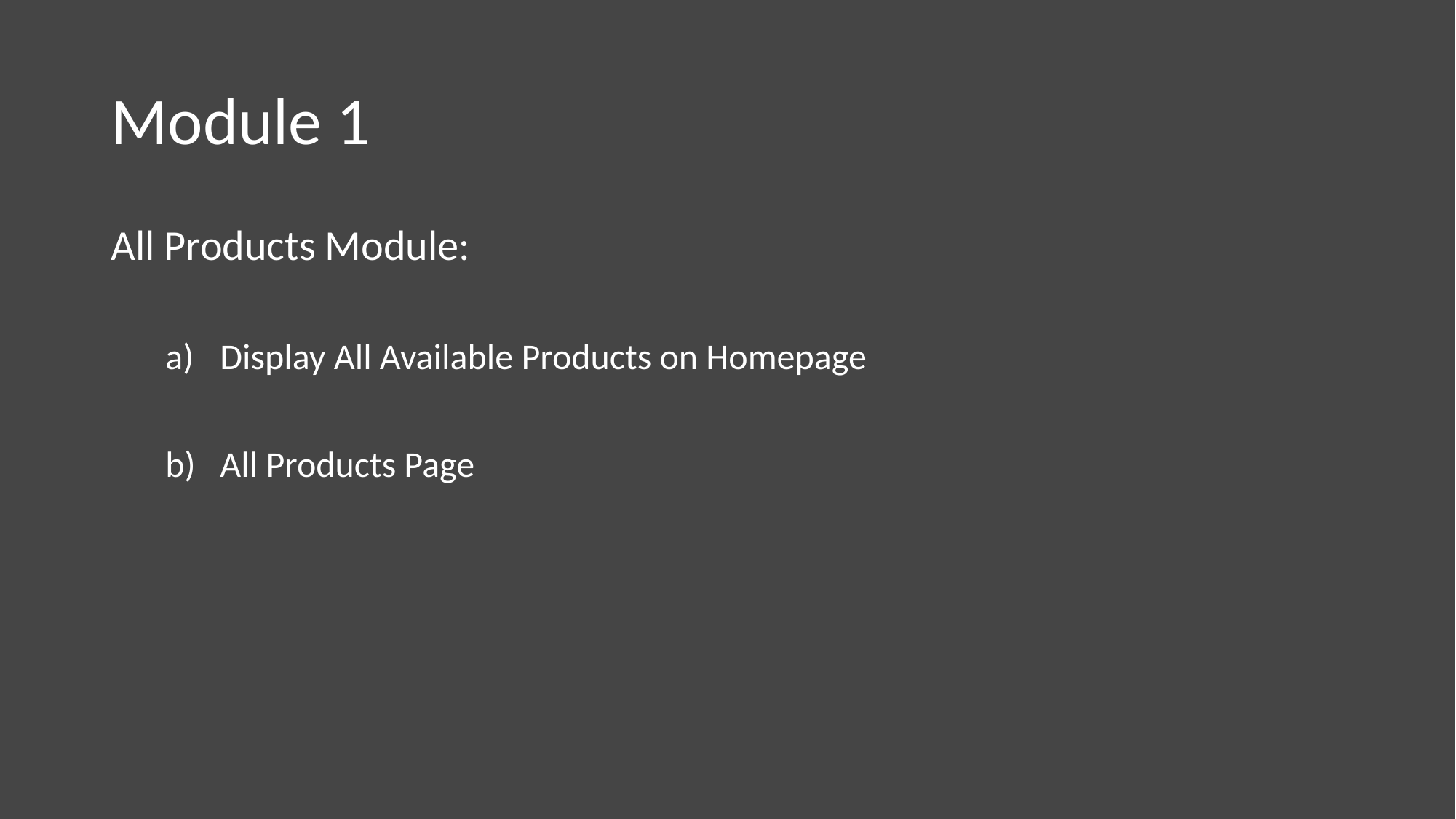

# Module 1
All Products Module:

Display All Available Products on Homepage

All Products Page